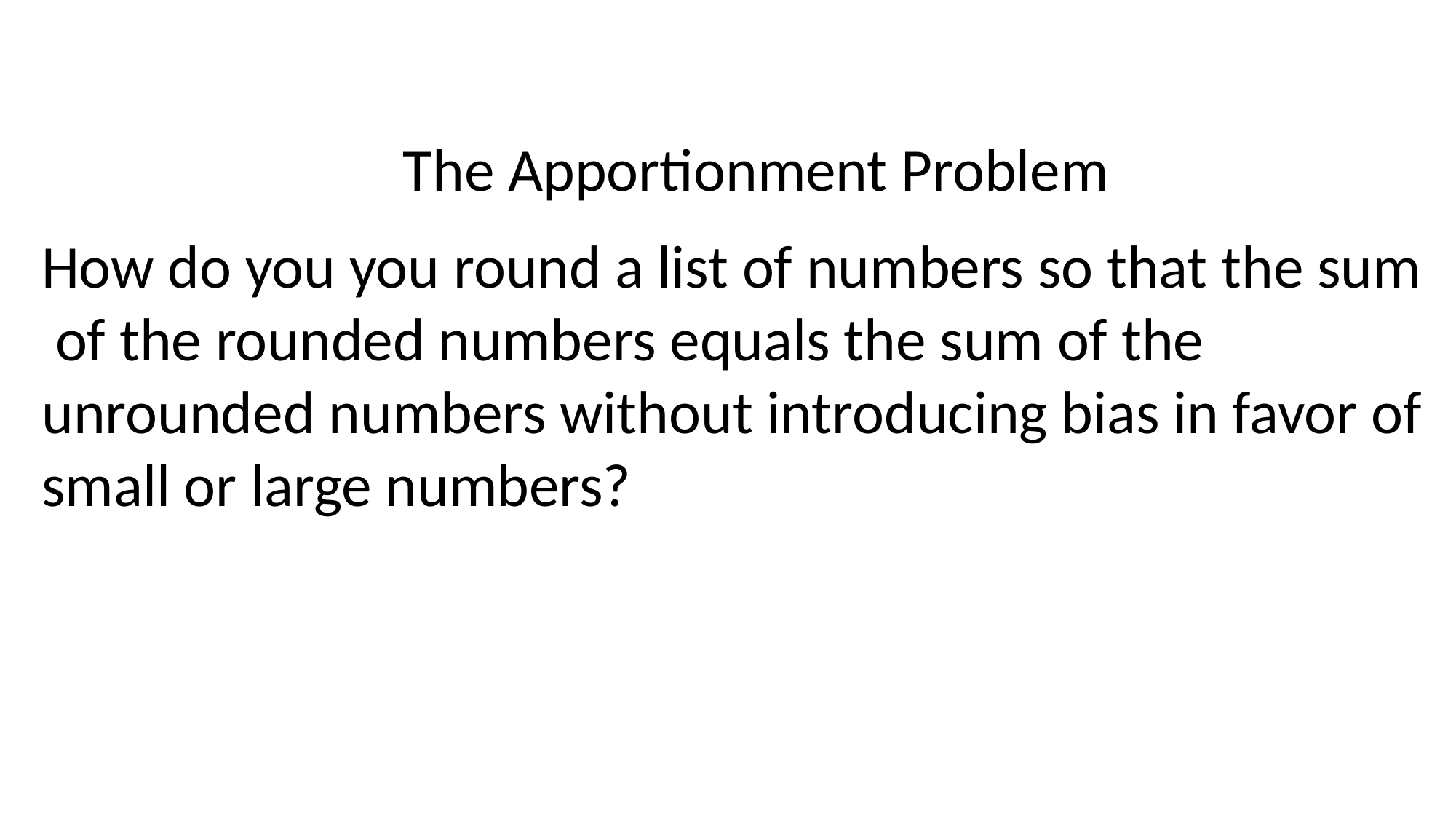

The Apportionment Problem

How do you you round a list of numbers so that the sum
 of the rounded numbers equals the sum of the
unrounded numbers without introducing bias in favor of
small or large numbers?